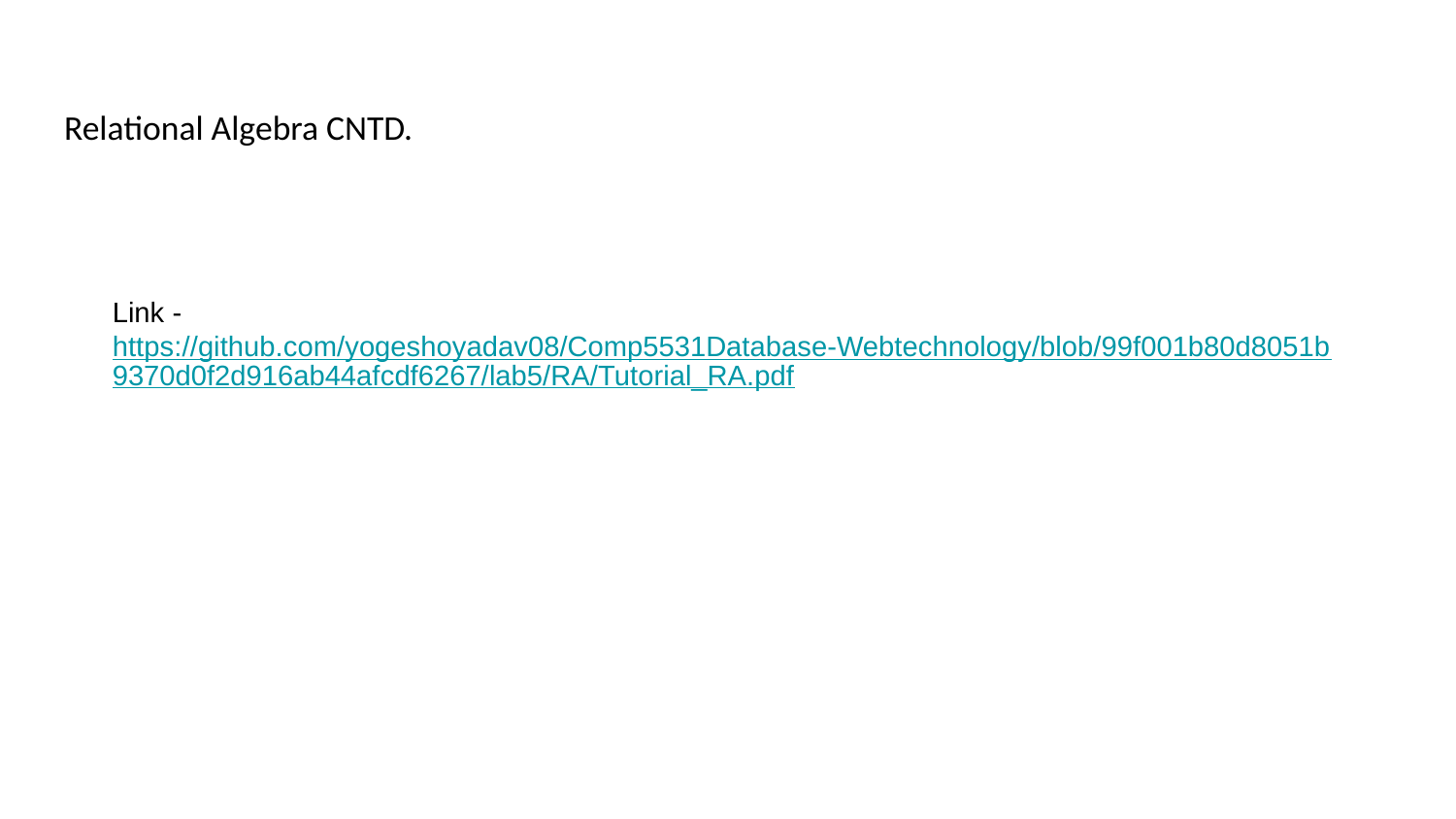

# Relational Algebra CNTD.
Link - https://github.com/yogeshoyadav08/Comp5531Database-Webtechnology/blob/99f001b80d8051b9370d0f2d916ab44afcdf6267/lab5/RA/Tutorial_RA.pdf